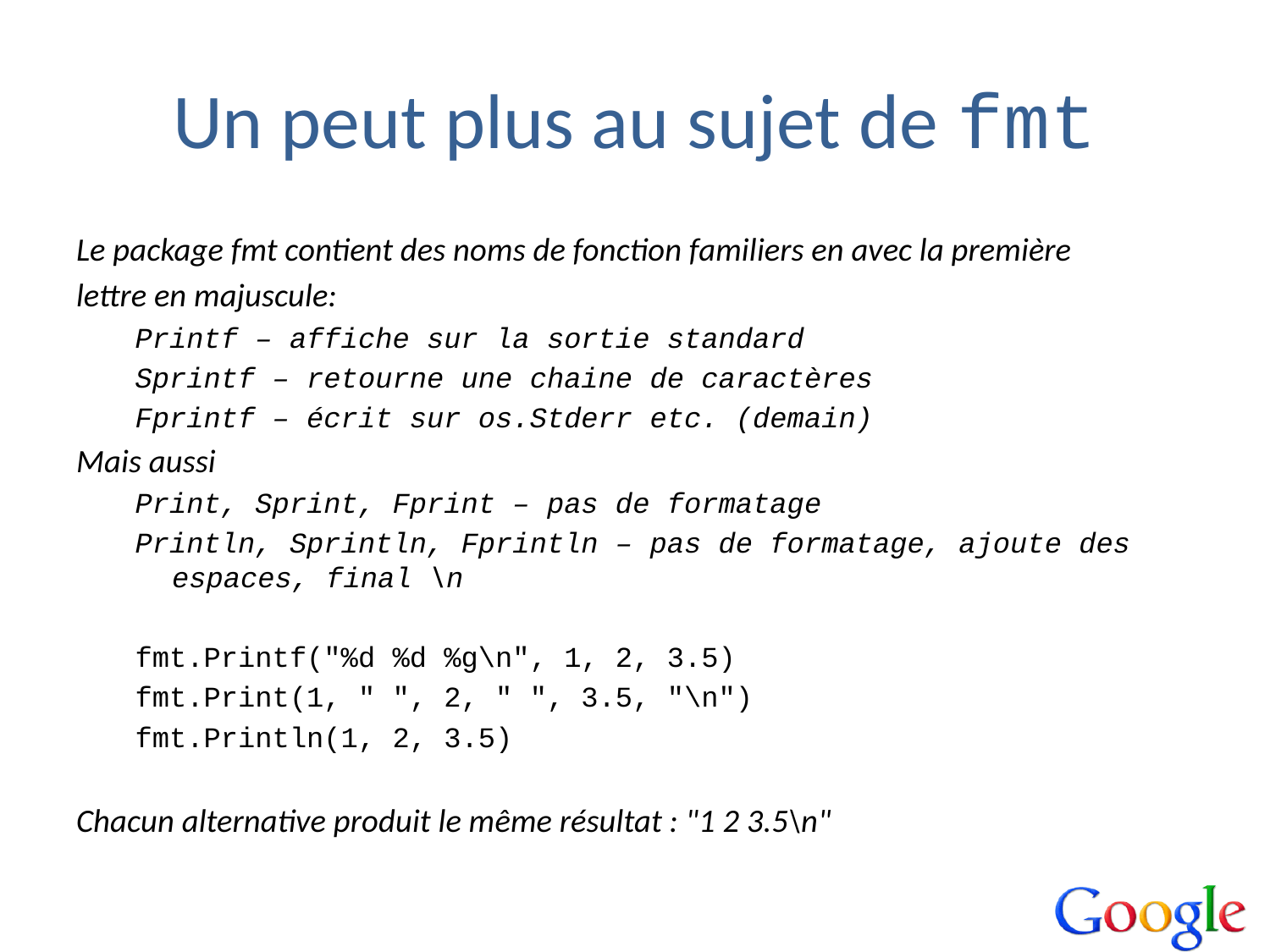

# Un peut plus au sujet de fmt
Le package fmt contient des noms de fonction familiers en avec la première
lettre en majuscule:
Printf – affiche sur la sortie standard
Sprintf – retourne une chaine de caractères
Fprintf – écrit sur os.Stderr etc. (demain)
Mais aussi
Print, Sprint, Fprint – pas de formatage
Println, Sprintln, Fprintln – pas de formatage, ajoute des espaces, final \n

fmt.Printf("%d %d %g\n", 1, 2, 3.5)
fmt.Print(1, " ", 2, " ", 3.5, "\n")
fmt.Println(1, 2, 3.5)

Chacun alternative produit le même résultat : "1 2 3.5\n"